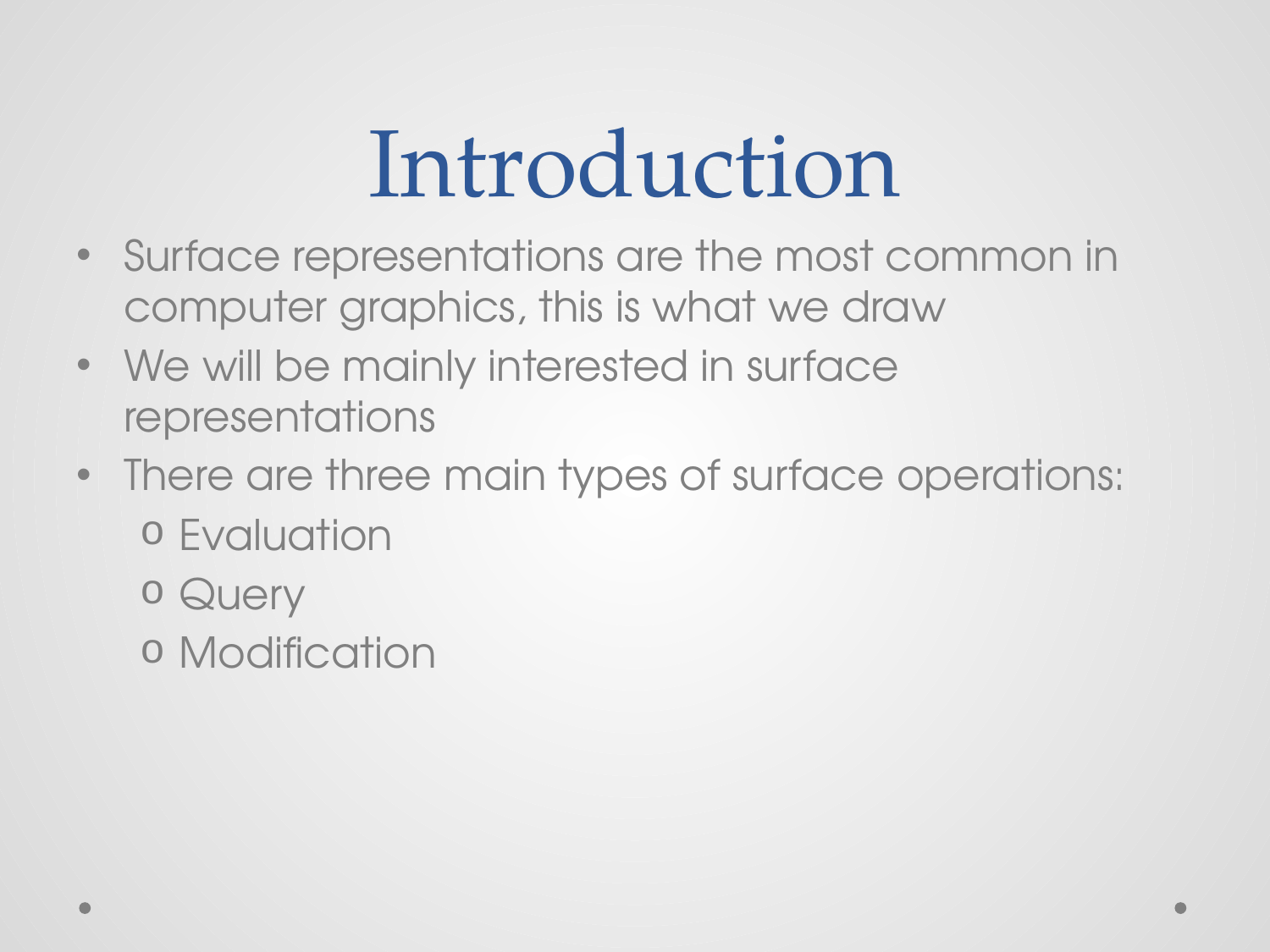

# Introduction
Surface representations are the most common in computer graphics, this is what we draw
We will be mainly interested in surface representations
There are three main types of surface operations:
Evaluation
Query
Modification